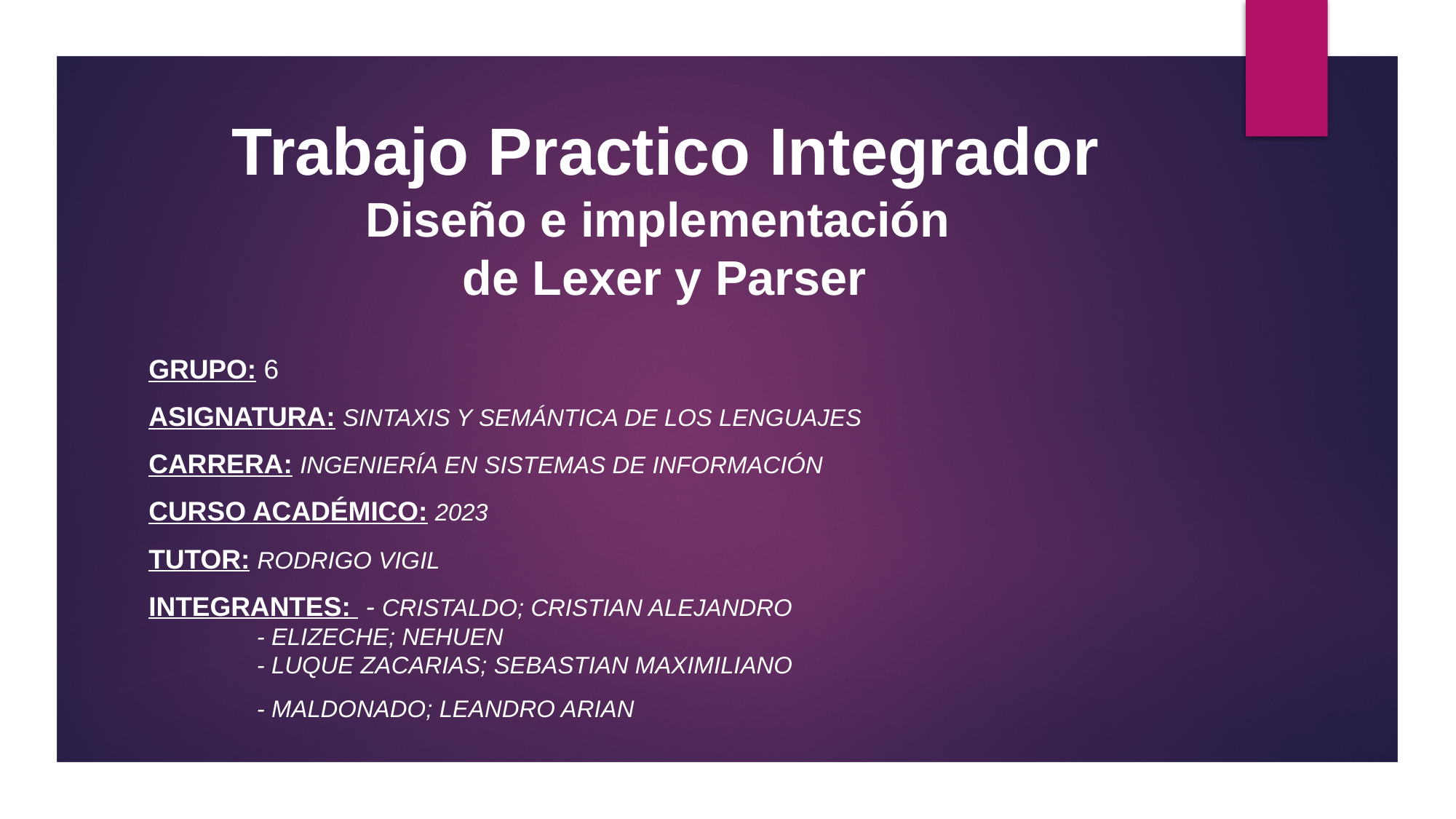

# Trabajo Practico Integrador Diseño e implementación de Lexer y Parser
Grupo: 6
Asignatura: Sintaxis y Semántica de los Lenguajes
Carrera: Ingeniería en Sistemas de Información
Curso Académico: 2023
Tutor: Rodrigo Vigil
Integrantes:  - Cristaldo; Cristian Alejandro
        			- Elizeche; Nehuen
       			- Luque Zacarias; Sebastian Maximiliano
        			- Maldonado; Leandro Arian